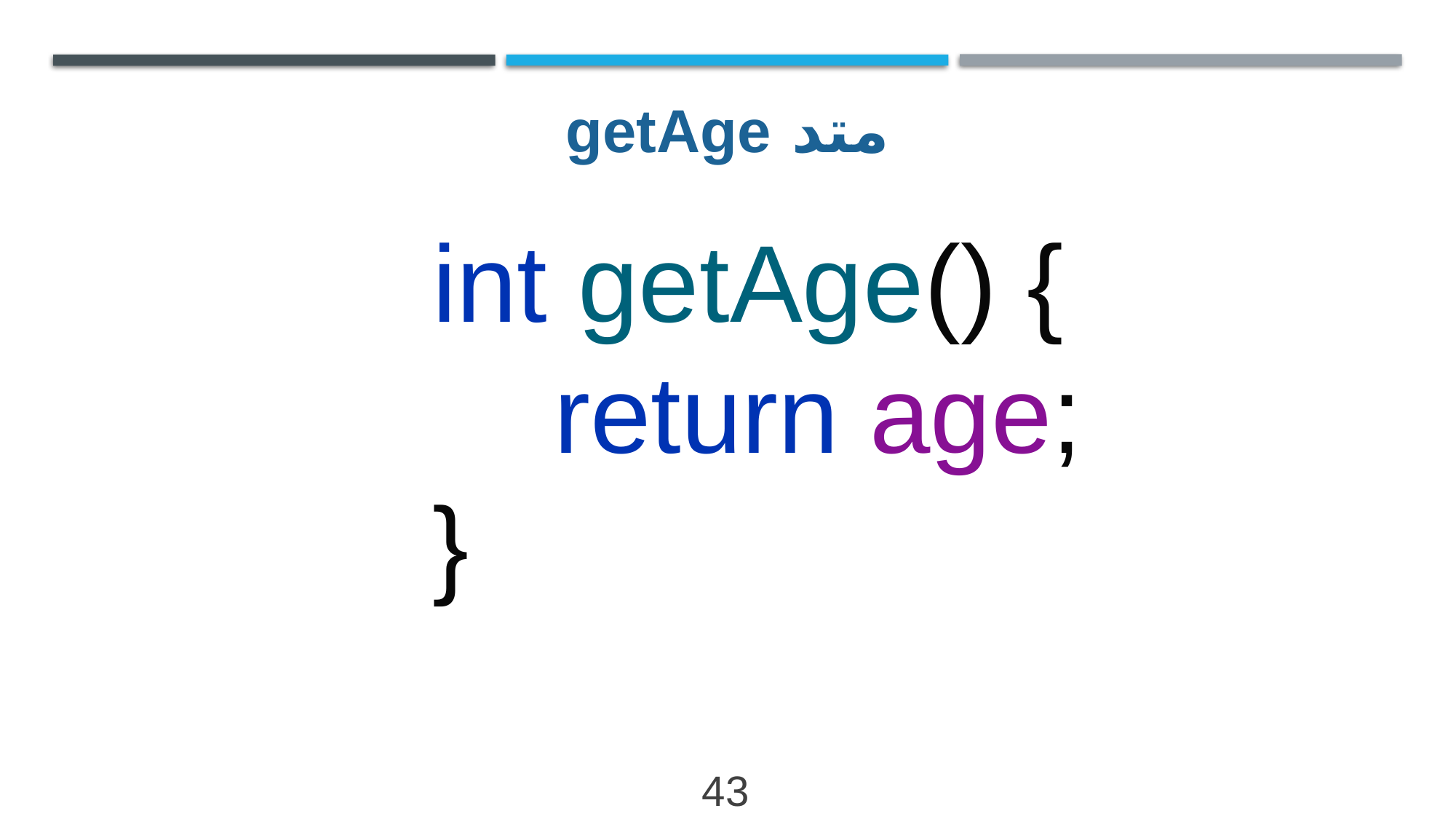

# متد getAge
int getAge() {
    return age;
}